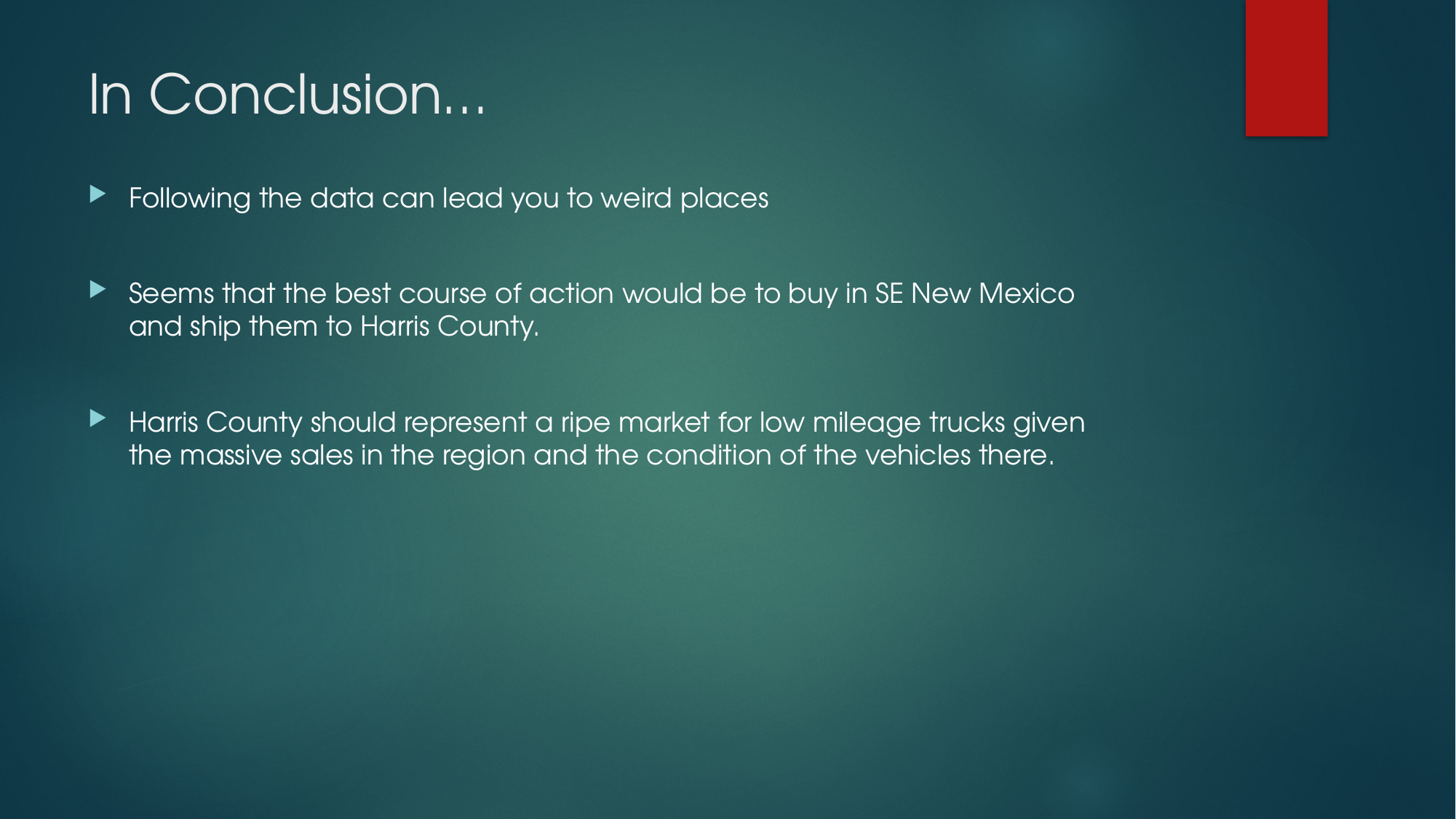

# In Conclusion…
Following the data can lead you to weird places

Seems that the best course of action would be to buy in SE New Mexico and ship them to Harris County.

Harris County should represent a ripe market for low mileage trucks given the massive sales in the region and the condition of the vehicles there.